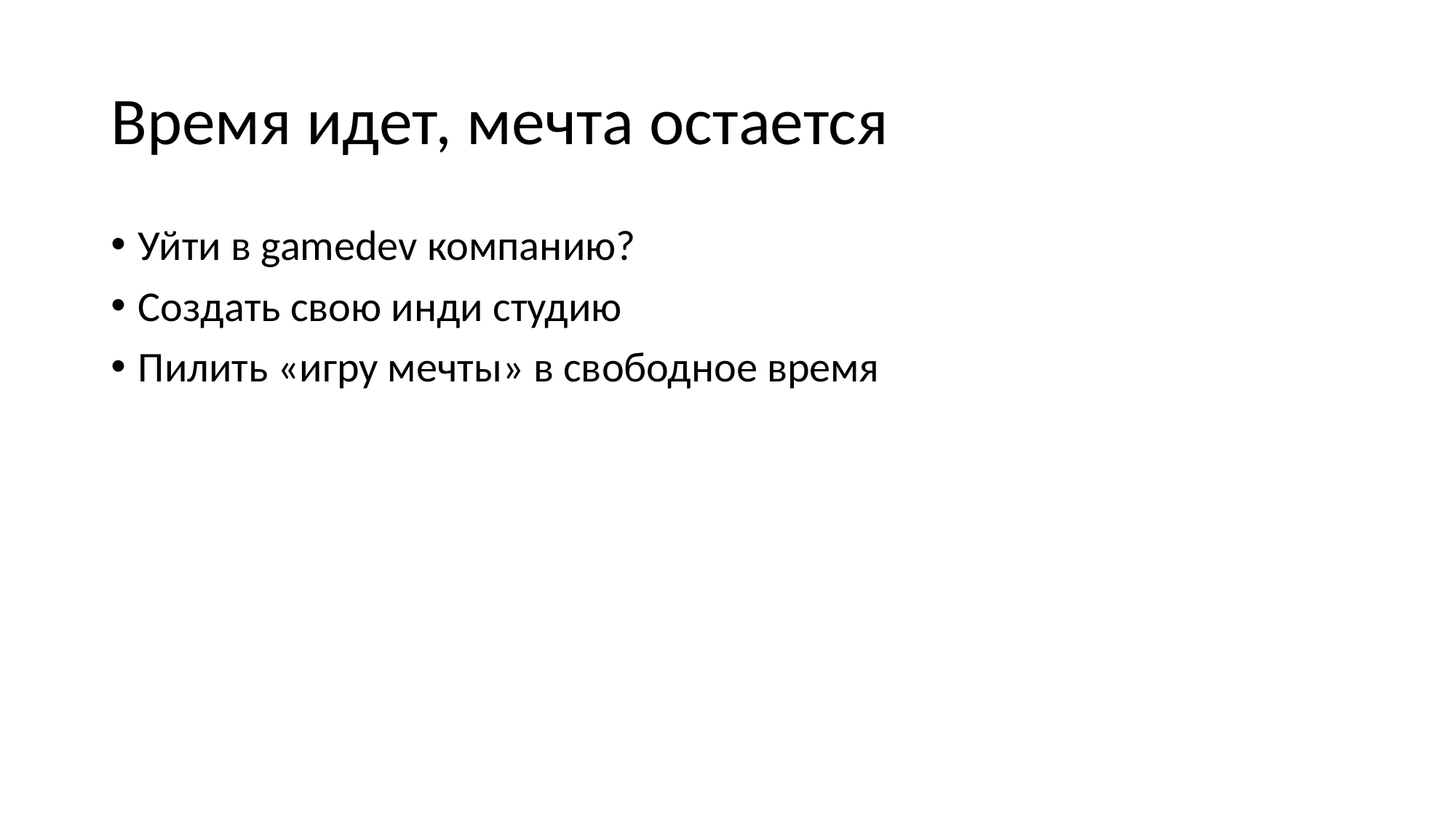

# Время идет, мечта остается
Уйти в gamedev компанию?
Создать свою инди студию
Пилить «игру мечты» в свободное время